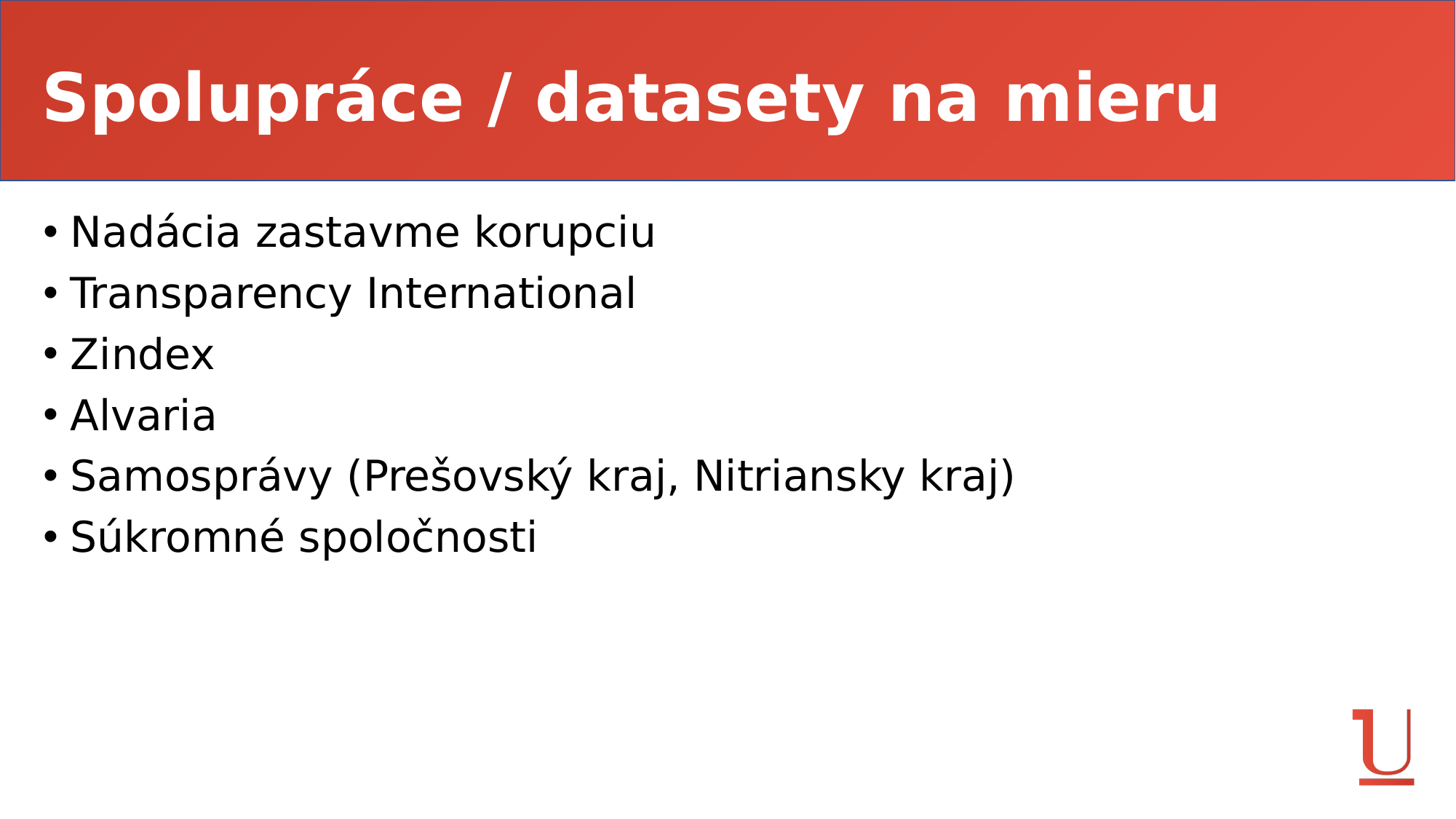

# Spolupráce / datasety na mieru
Nadácia zastavme korupciu
Transparency International
Zindex
Alvaria
Samosprávy (Prešovský kraj, Nitriansky kraj)
Súkromné spoločnosti